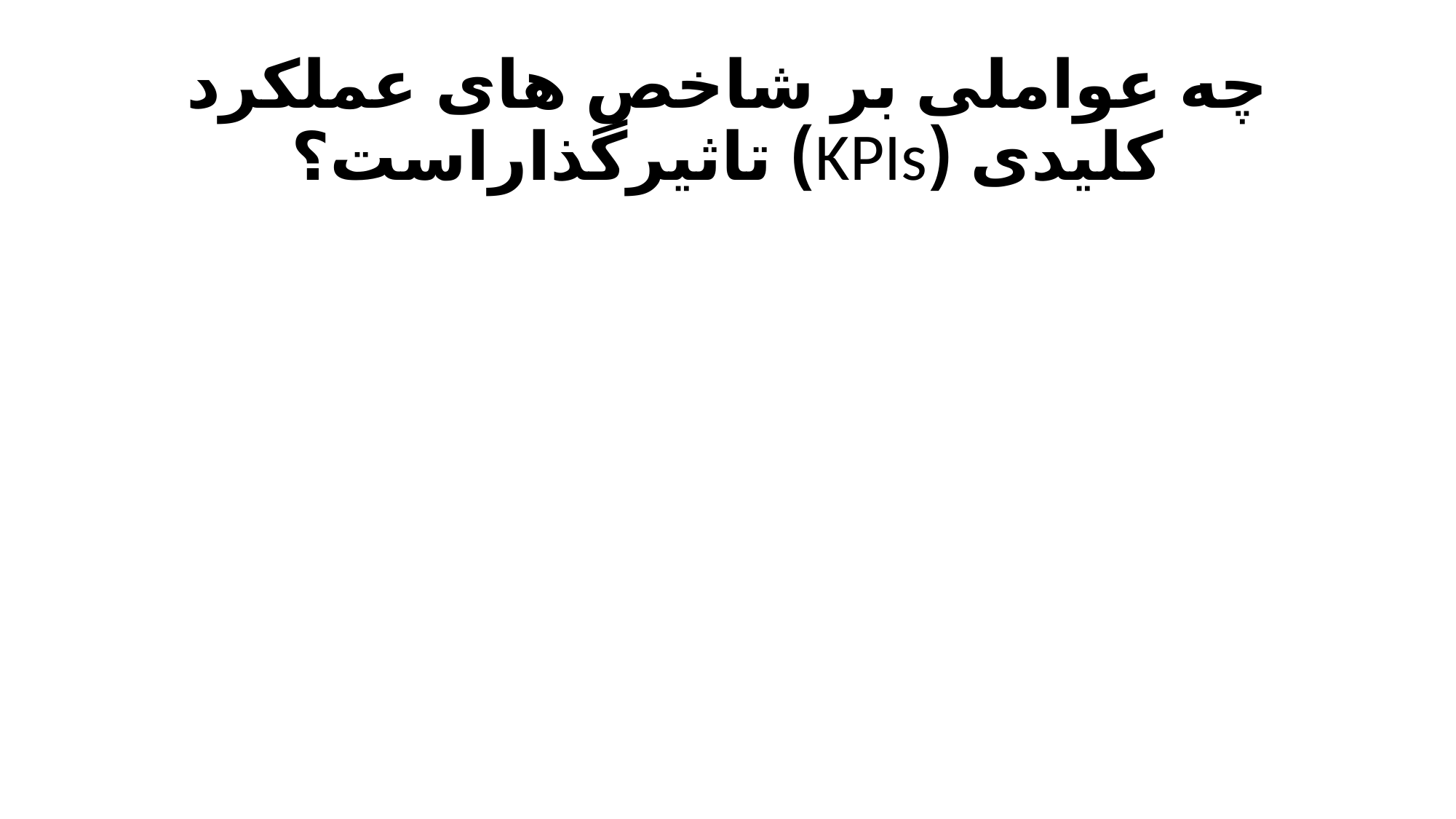

# چه عواملی بر شاخص های عملکرد کلیدی (KPIs) تاثیرگذاراست؟